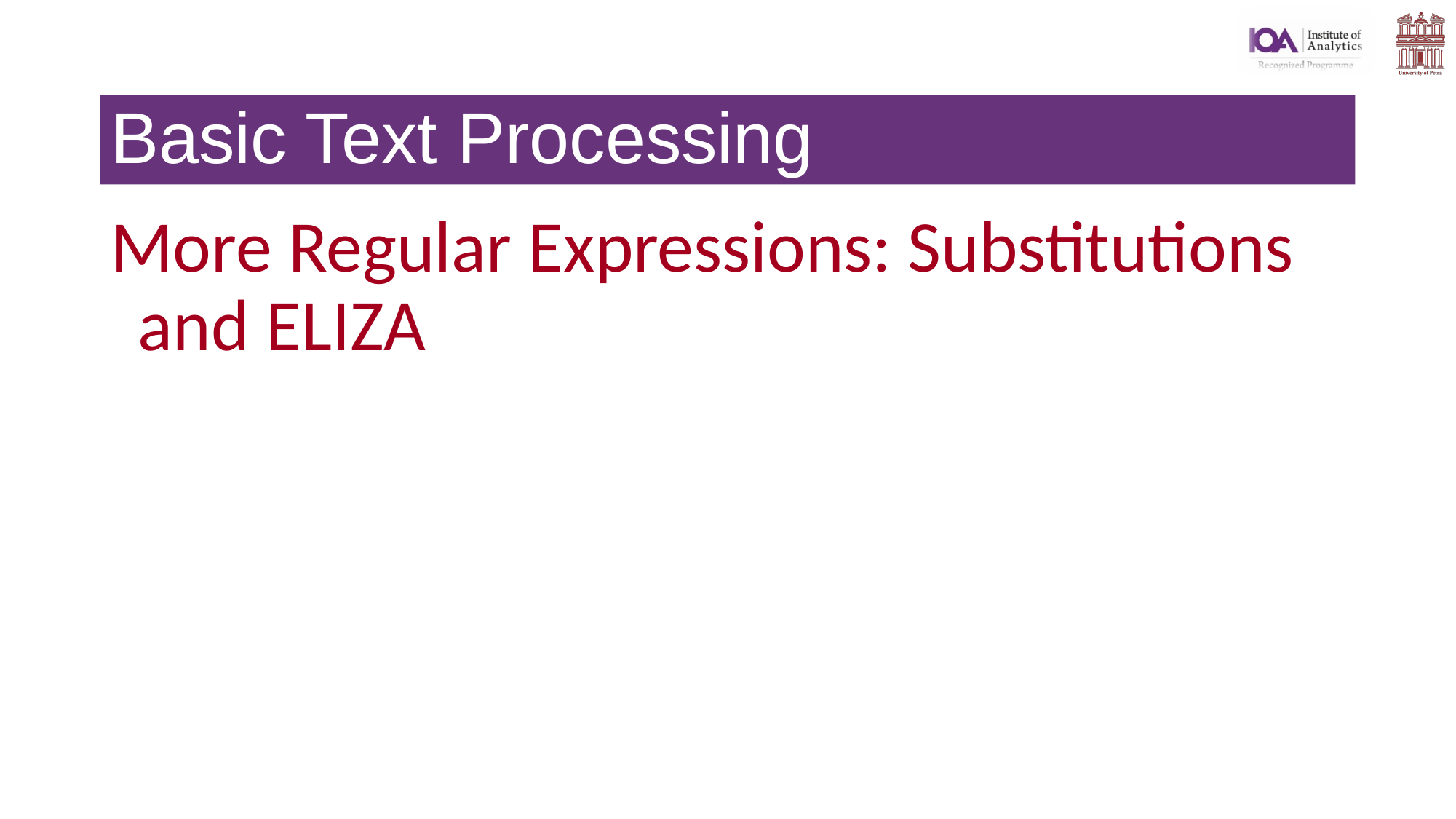

# Basic Text Processing
More Regular Expressions: Substitutions and ELIZA